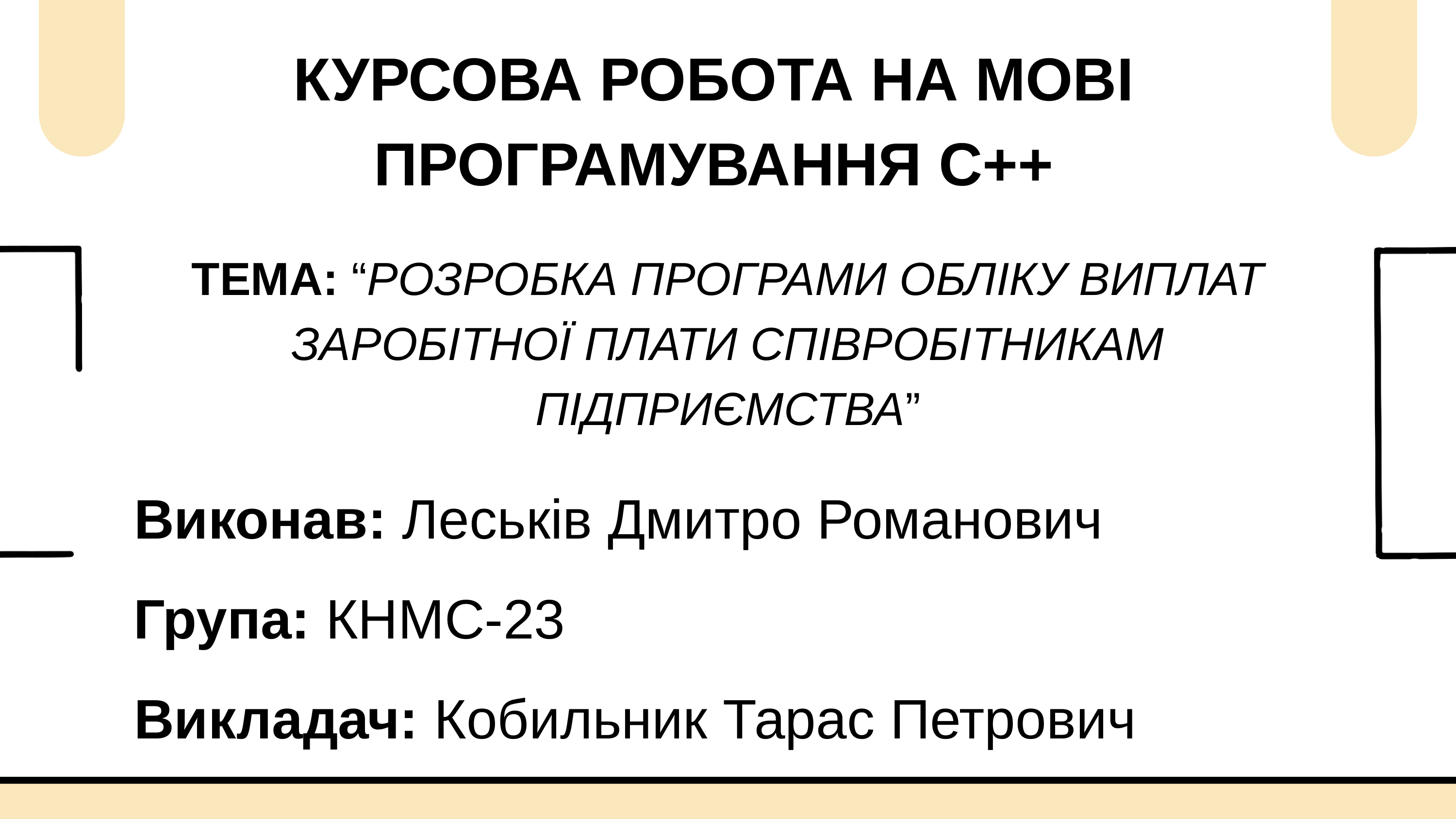

КУРСОВА РОБОТА НА МОВІ ПРОГРАМУВАННЯ С++
ТЕМА: “РОЗРОБКА ПРОГРАМИ ОБЛІКУ ВИПЛАТ ЗАРОБІТНОЇ ПЛАТИ СПІВРОБІТНИКАМ ПІДПРИЄМСТВА”

Виконав: Леськів Дмитро Романович
Група: КНМС-23
Викладач: Кобильник Тарас Петрович